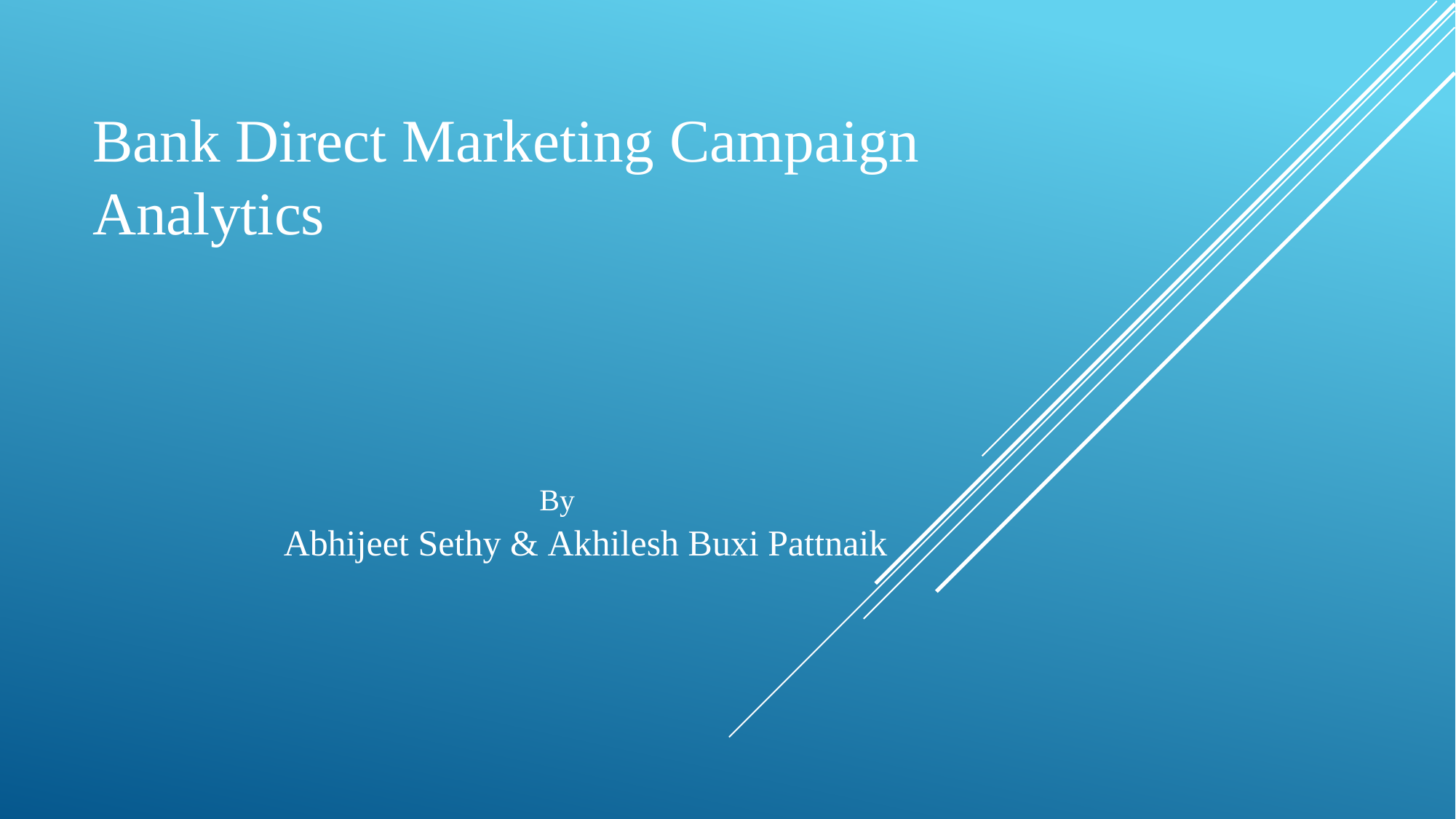

Bank Direct Marketing Campaign Analytics

                                       By
                         Abhijeet Sethy & Akhilesh Buxi Pattnaik